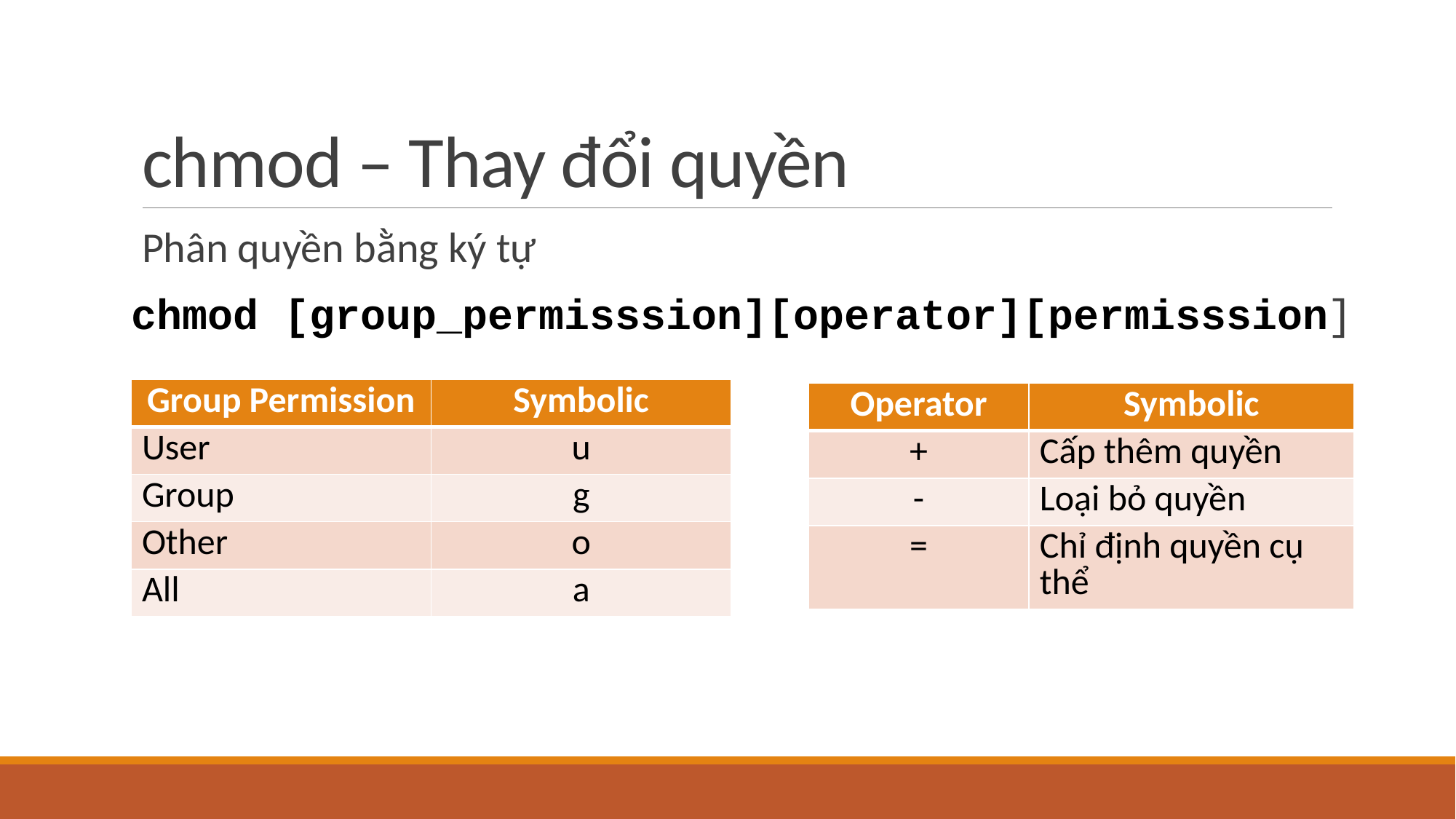

# chmod – Thay đổi quyền
Phân quyền bằng ký tự
chmod [group_permisssion][operator][permisssion]

| Group Permission | Symbolic |
| --- | --- |
| User | u |
| Group | g |
| Other | o |
| All | a |
| Operator | Symbolic |
| --- | --- |
| + | Cấp thêm quyền |
| - | Loại bỏ quyền |
| = | Chỉ định quyền cụ thể |